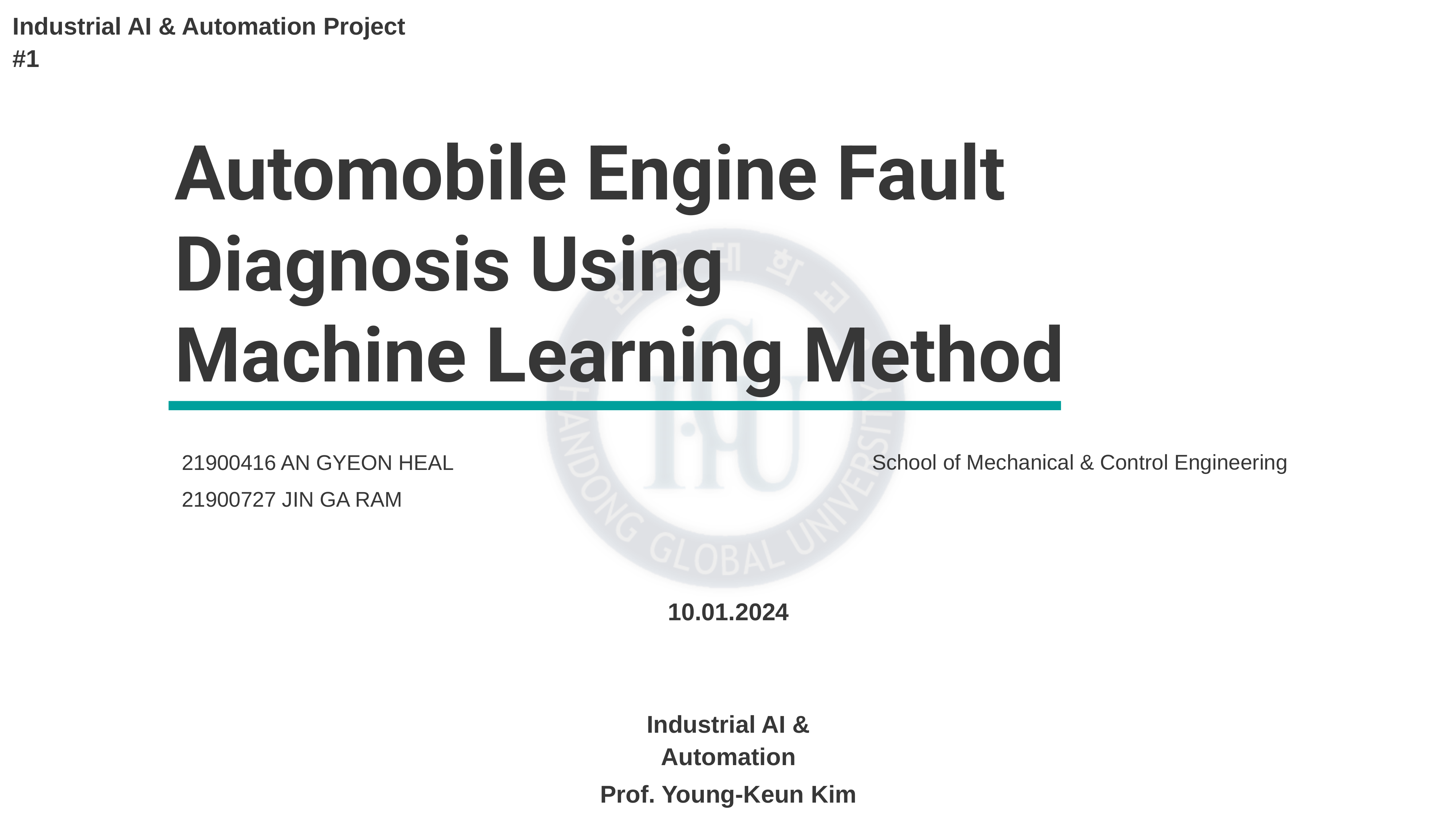

Industrial AI & Automation Project #1
Automobile Engine Fault Diagnosis Using
Machine Learning Method

School of Mechanical & Control Engineering
21900416 AN GYEON HEAL
21900727 JIN GA RAM
10.01.2024

Industrial AI & Automation
Prof. Young-Keun Kim